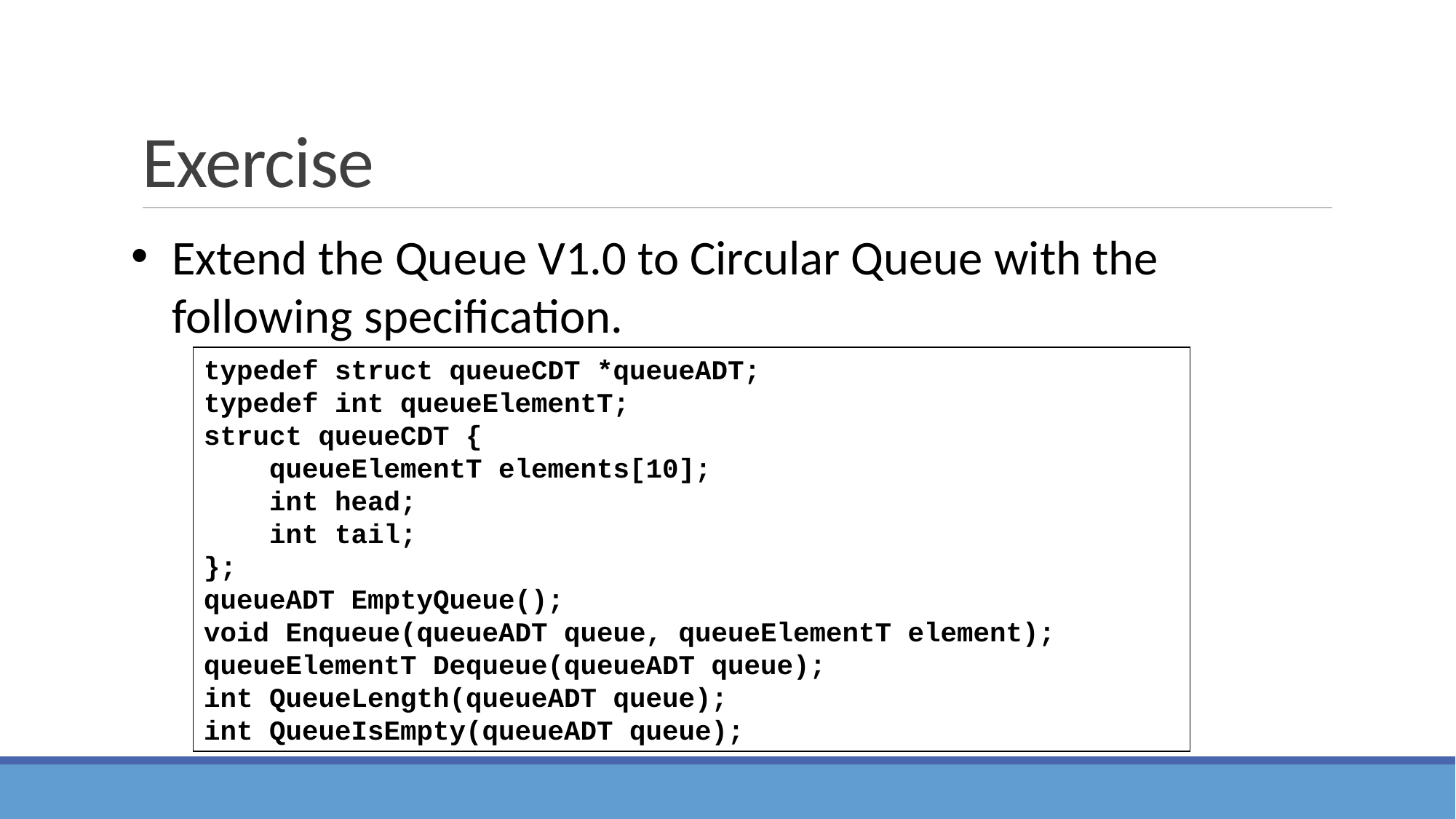

# Exercise
Extend the Queue V1.0 to Circular Queue with the following specification.
typedef struct queueCDT *queueADT;
typedef int queueElementT;
struct queueCDT {
    queueElementT elements[10];
    int head;
    int tail;
};
queueADT EmptyQueue();
void Enqueue(queueADT queue, queueElementT element);
queueElementT Dequeue(queueADT queue);
int QueueLength(queueADT queue);
int QueueIsEmpty(queueADT queue);